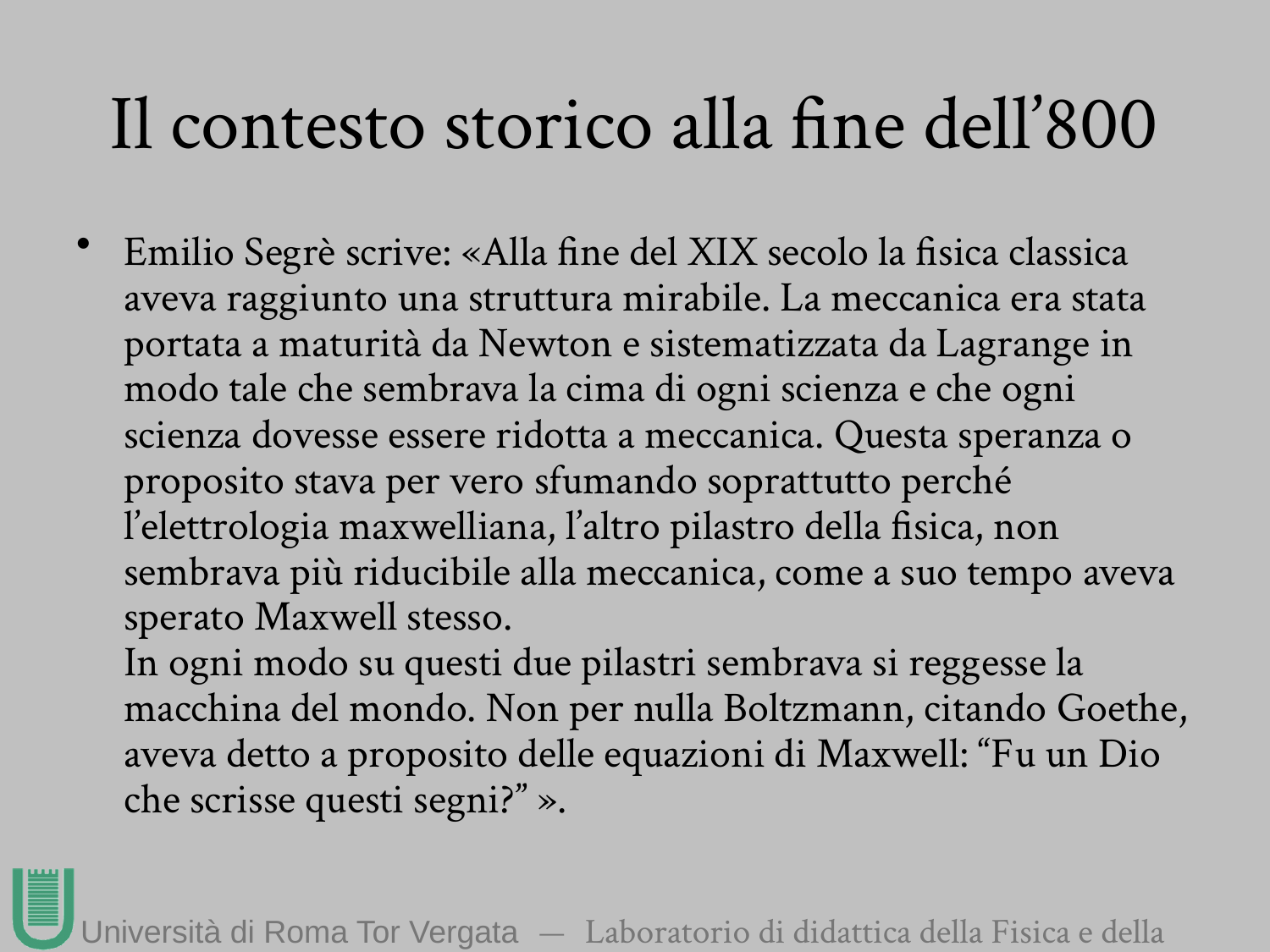

# Il contesto storico alla fine dell’800
Emilio Segrè scrive: «Alla fine del XIX secolo la fisica classica aveva raggiunto una struttura mirabile. La meccanica era stata portata a maturità da Newton e sistematizzata da Lagrange in modo tale che sembrava la cima di ogni scienza e che ogni scienza dovesse essere ridotta a meccanica. Questa speranza o proposito stava per vero sfumando soprattutto perché l’elettrologia maxwelliana, l’altro pilastro della fisica, non sembrava più riducibile alla meccanica, come a suo tempo aveva sperato Maxwell stesso.
In ogni modo su questi due pilastri sembrava si reggesse la macchina del mondo. Non per nulla Boltzmann, citando Goethe, aveva detto a proposito delle equazioni di Maxwell: “Fu un Dio che scrisse questi segni?” ».